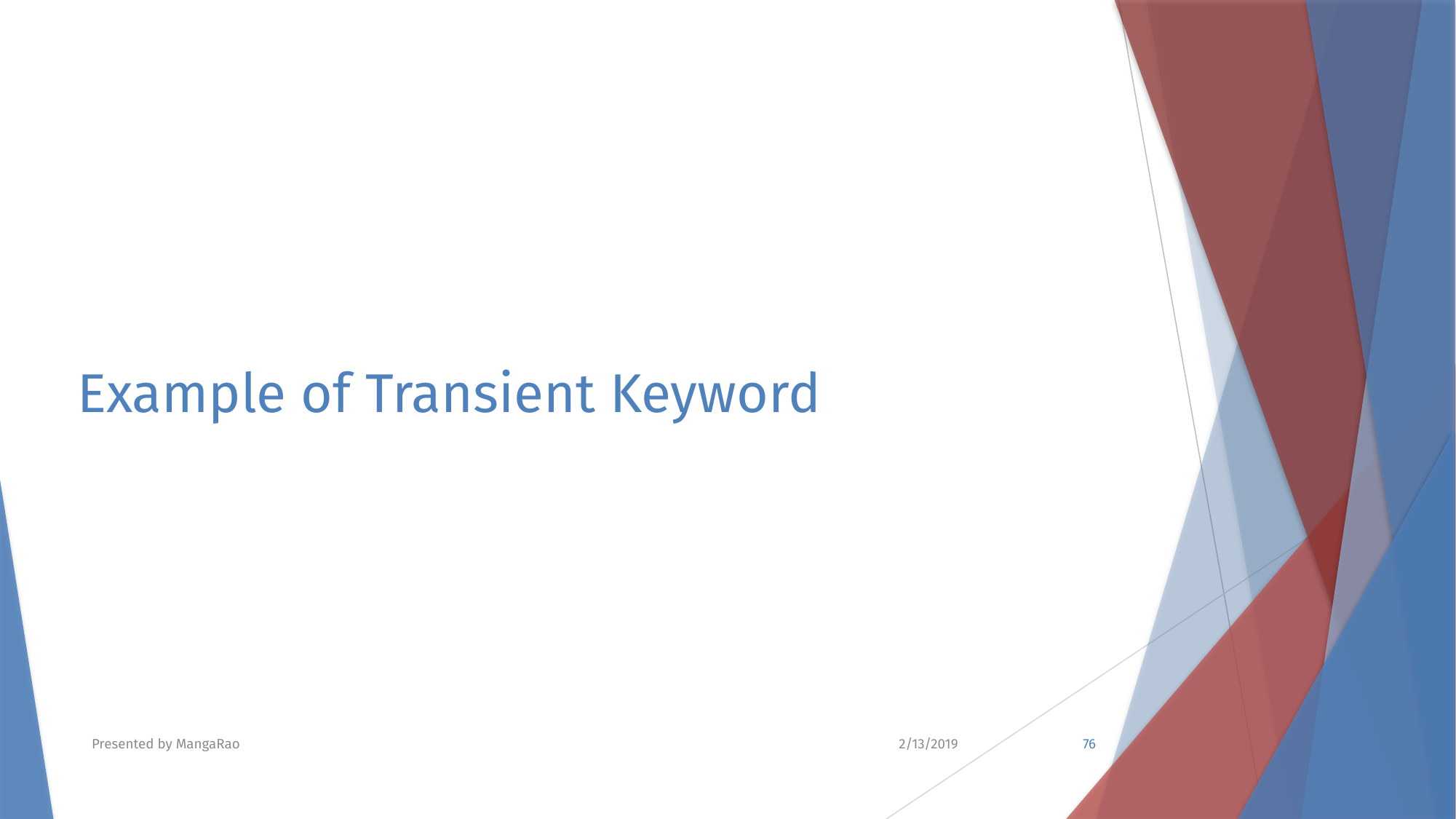

# Example of Transient Keyword
Presented by MangaRao
2/13/2019
76